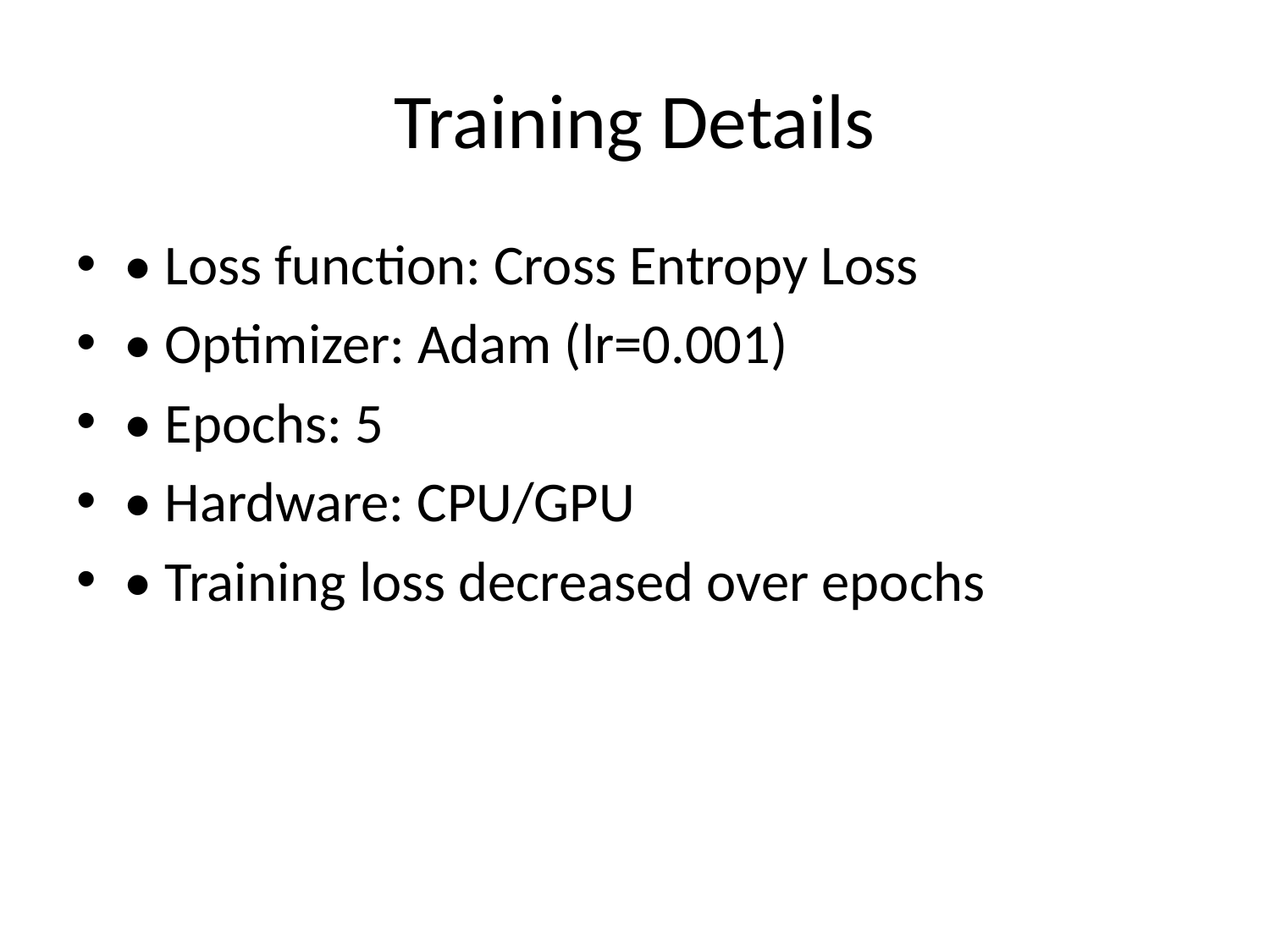

# Training Details
• Loss function: Cross Entropy Loss
• Optimizer: Adam (lr=0.001)
• Epochs: 5
• Hardware: CPU/GPU
• Training loss decreased over epochs